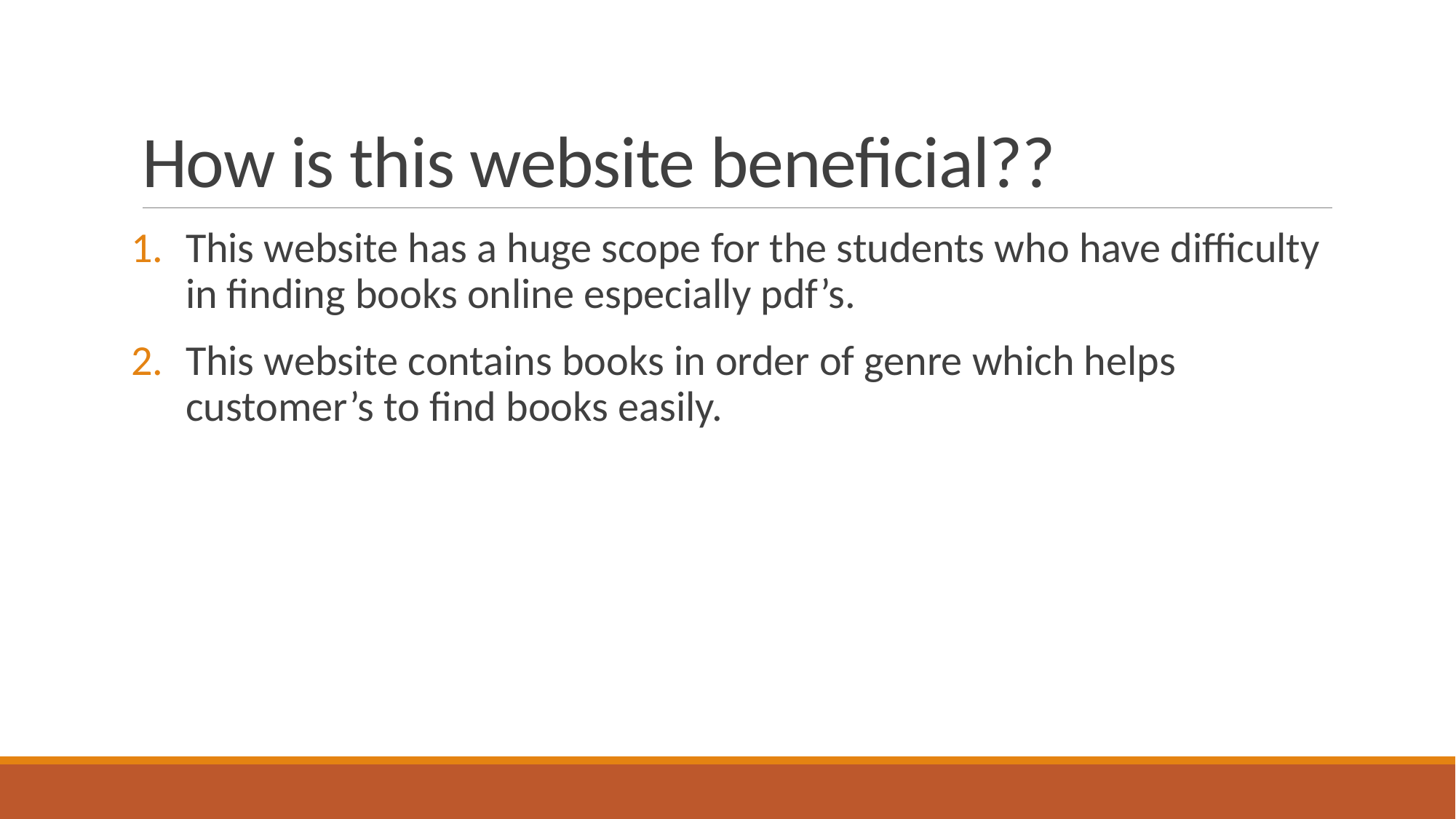

# How is this website beneficial??
This website has a huge scope for the students who have difficulty in finding books online especially pdf’s.
This website contains books in order of genre which helps customer’s to find books easily.